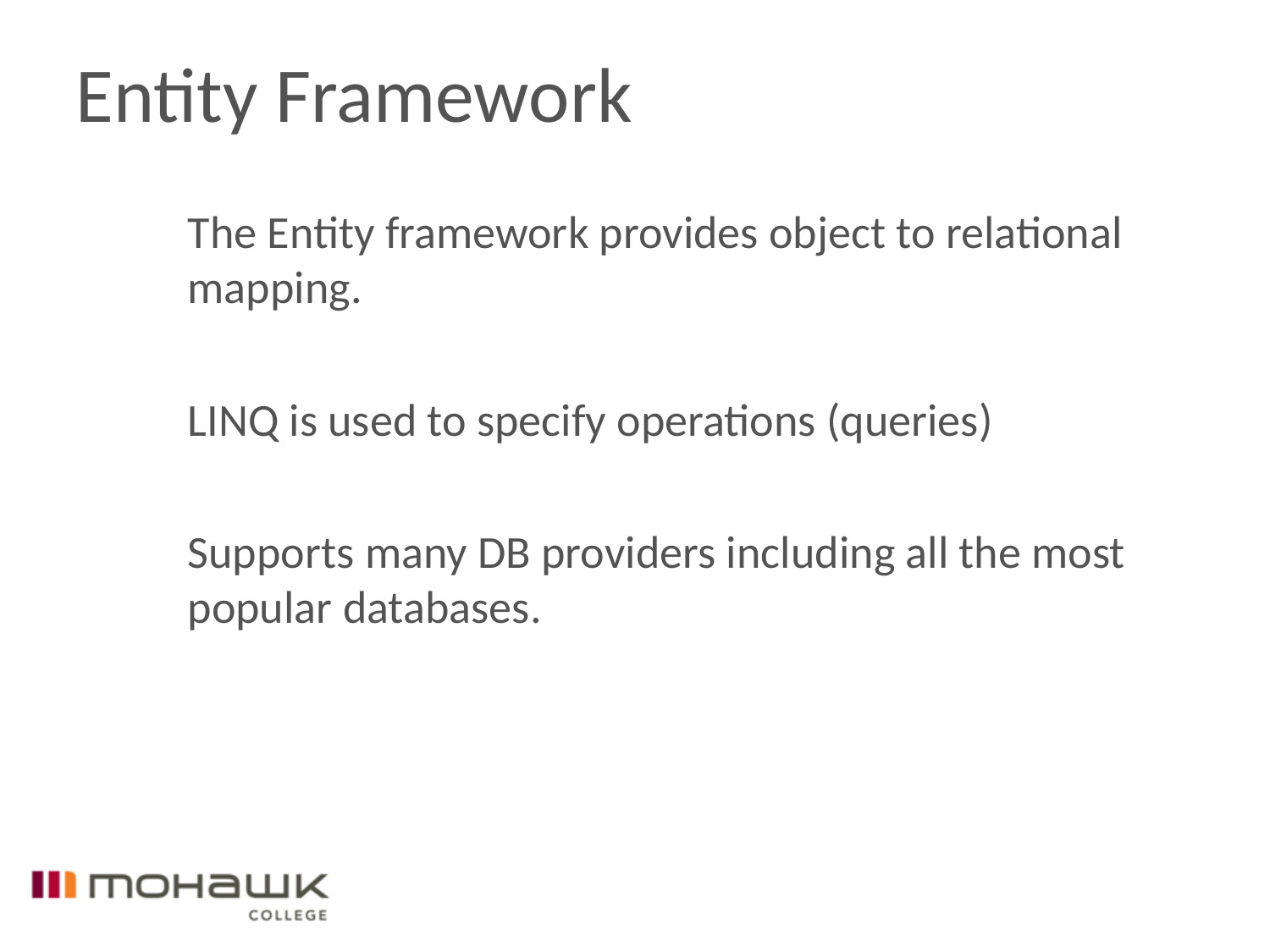

# Entity Framework
The Entity framework provides object to relational mapping.

LINQ is used to specify operations (queries)

Supports many DB providers including all the most popular databases.